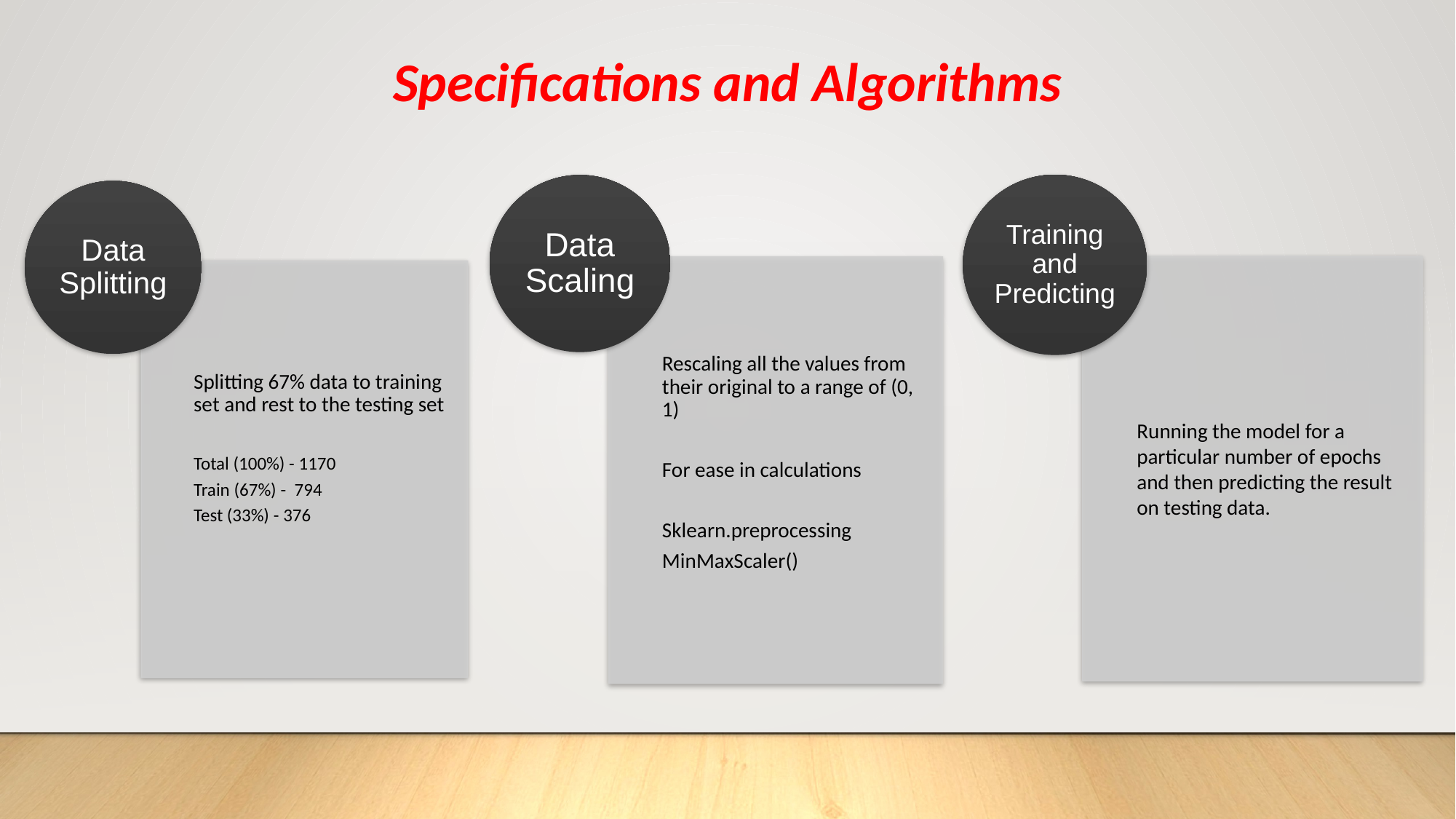

Specifications and Algorithms

Splitting 67% data to training set and rest to the testing set

Total (100%) - 1170
Train (67%) -  794
Test (33%) - 376

Data Splitting
Running the model for a particular number of epochs and then predicting the result on testing data.
Training and Predicting

Rescaling all the values from their original to a range of (0, 1)

For ease in calculations

Sklearn.preprocessing
MinMaxScaler()

Data Scaling